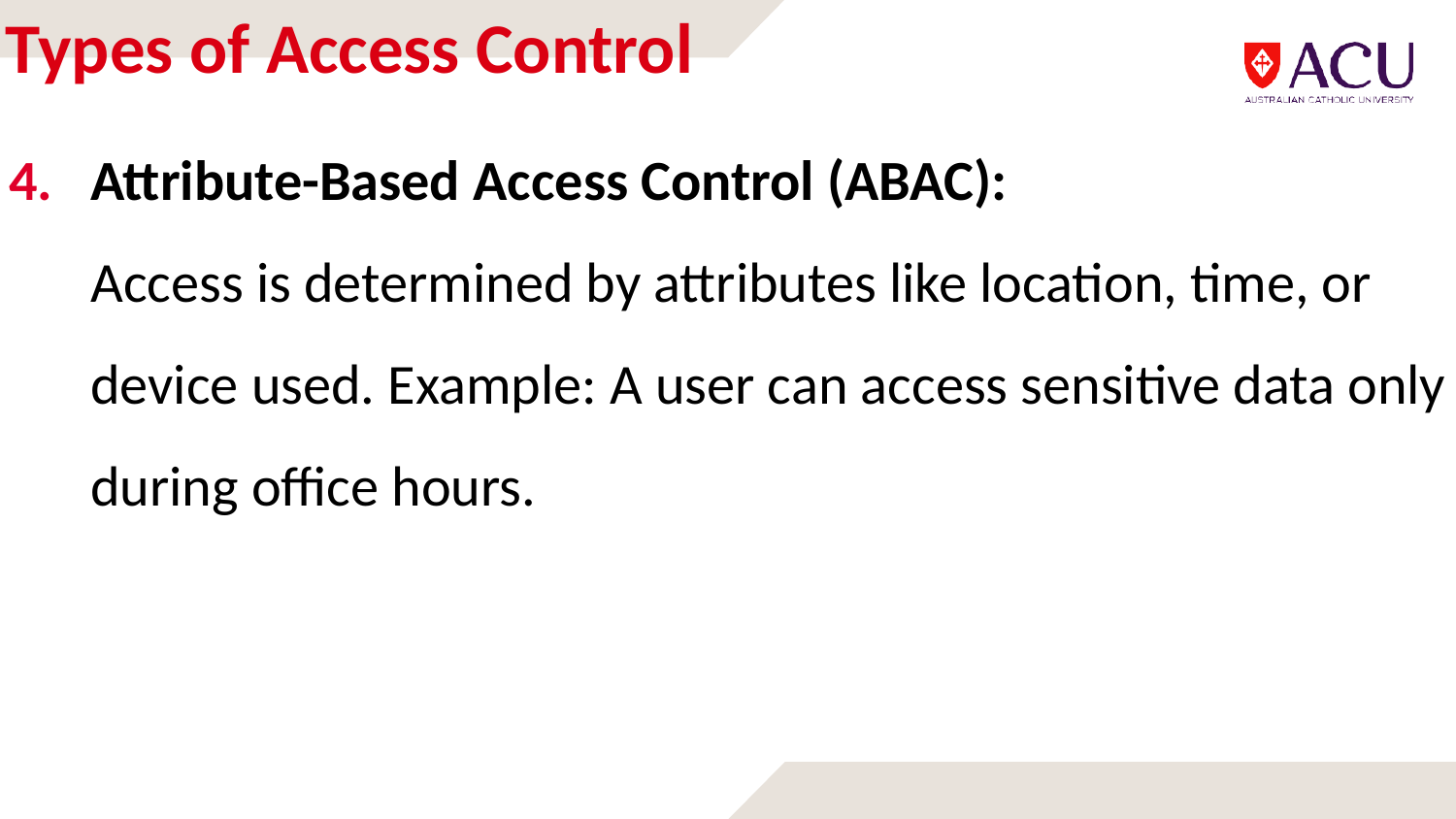

# Types of Access Control
Attribute-Based Access Control (ABAC):
Access is determined by attributes like location, time, or device used. Example: A user can access sensitive data only during office hours.